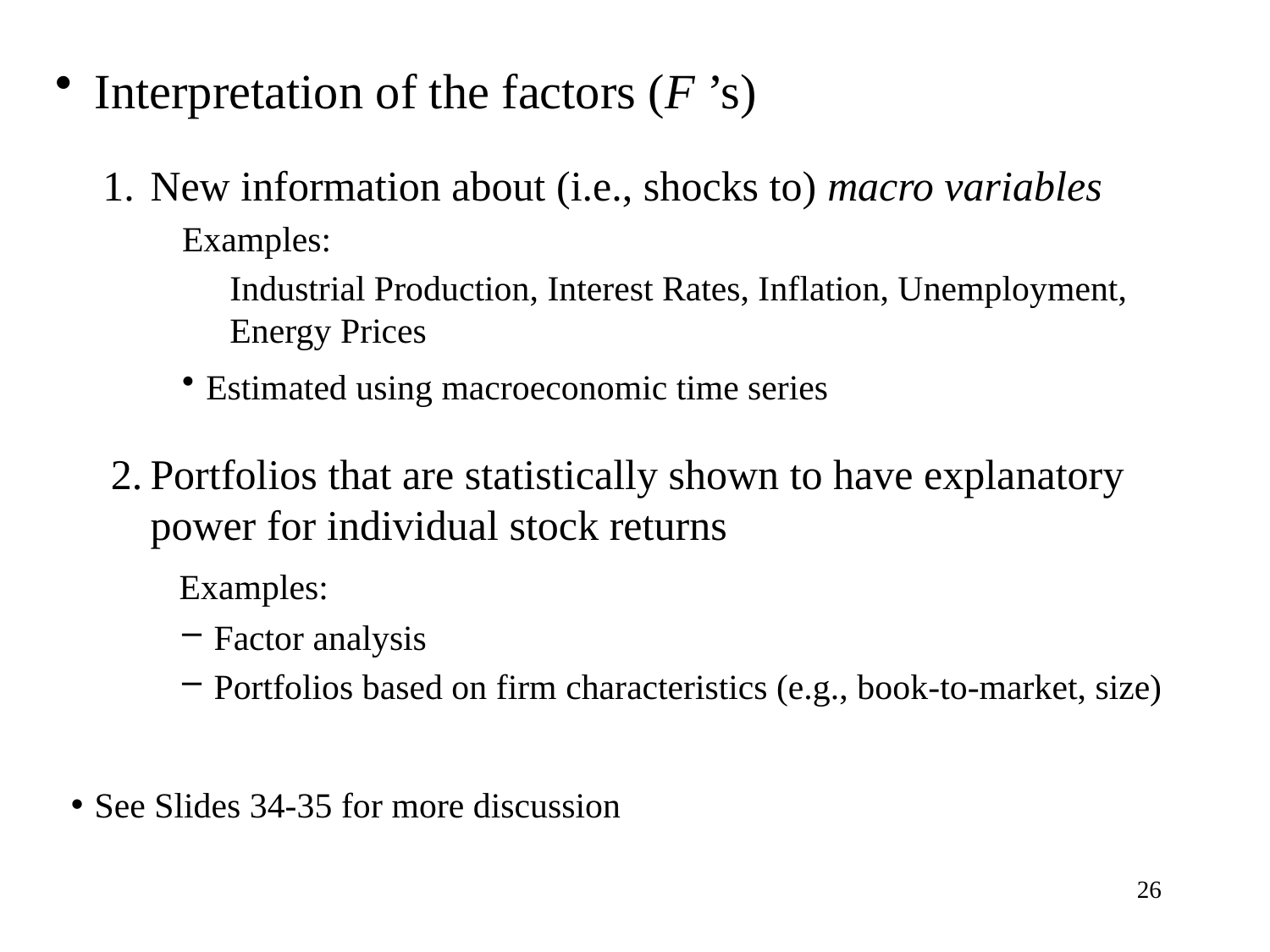

Interpretation of the factors (F ’s)
New information about (i.e., shocks to) macro variables
Examples:
Industrial Production, Interest Rates, Inflation, Unemployment, Energy Prices
Estimated using macroeconomic time series
Portfolios that are statistically shown to have explanatory power for individual stock returns
	  Examples:
Factor analysis
Portfolios based on firm characteristics (e.g., book-to-market, size)

See Slides 34-35 for more discussion
26